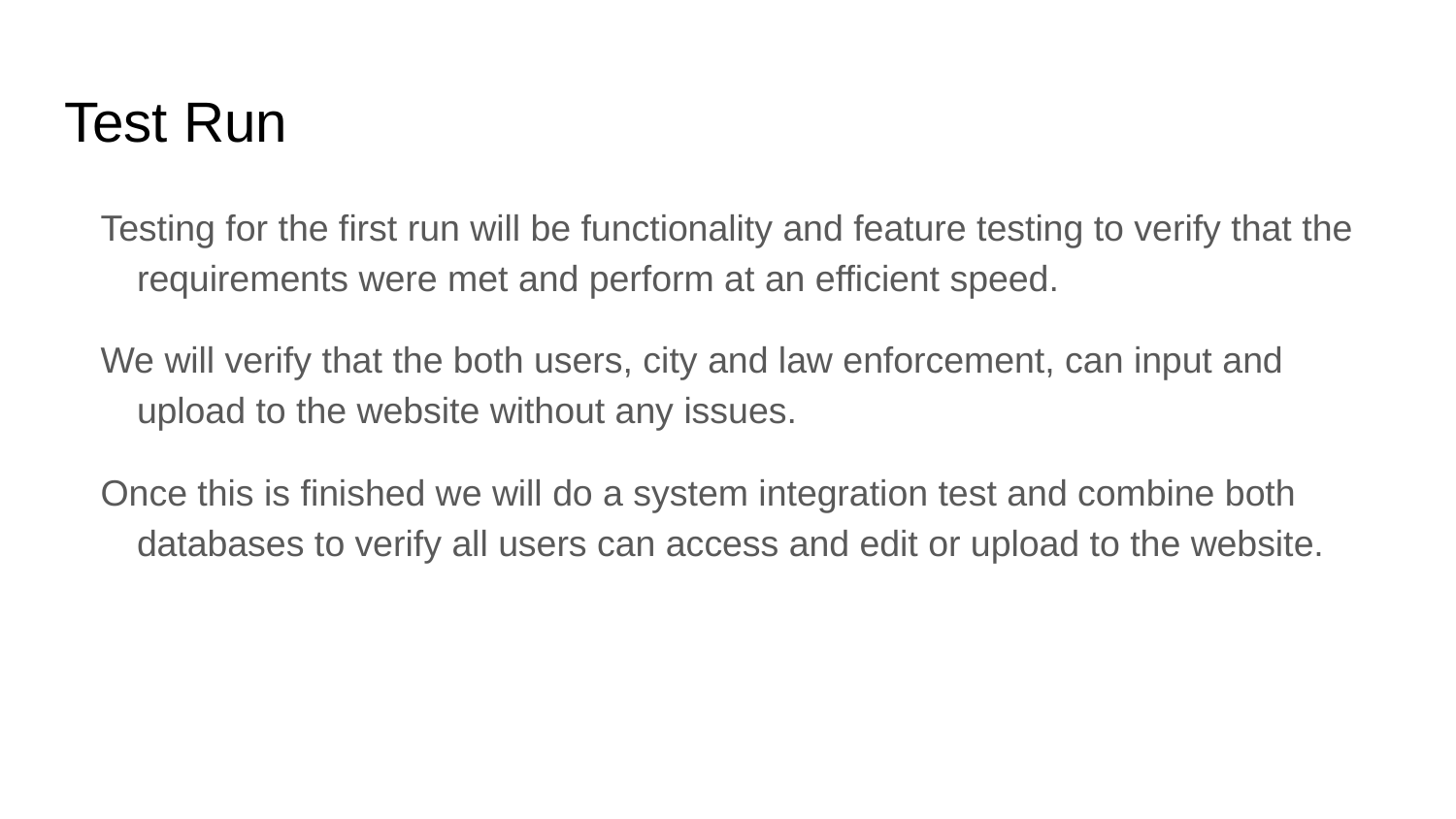

# Test Run
Testing for the first run will be functionality and feature testing to verify that the requirements were met and perform at an efficient speed.
We will verify that the both users, city and law enforcement, can input and upload to the website without any issues.
Once this is finished we will do a system integration test and combine both databases to verify all users can access and edit or upload to the website.